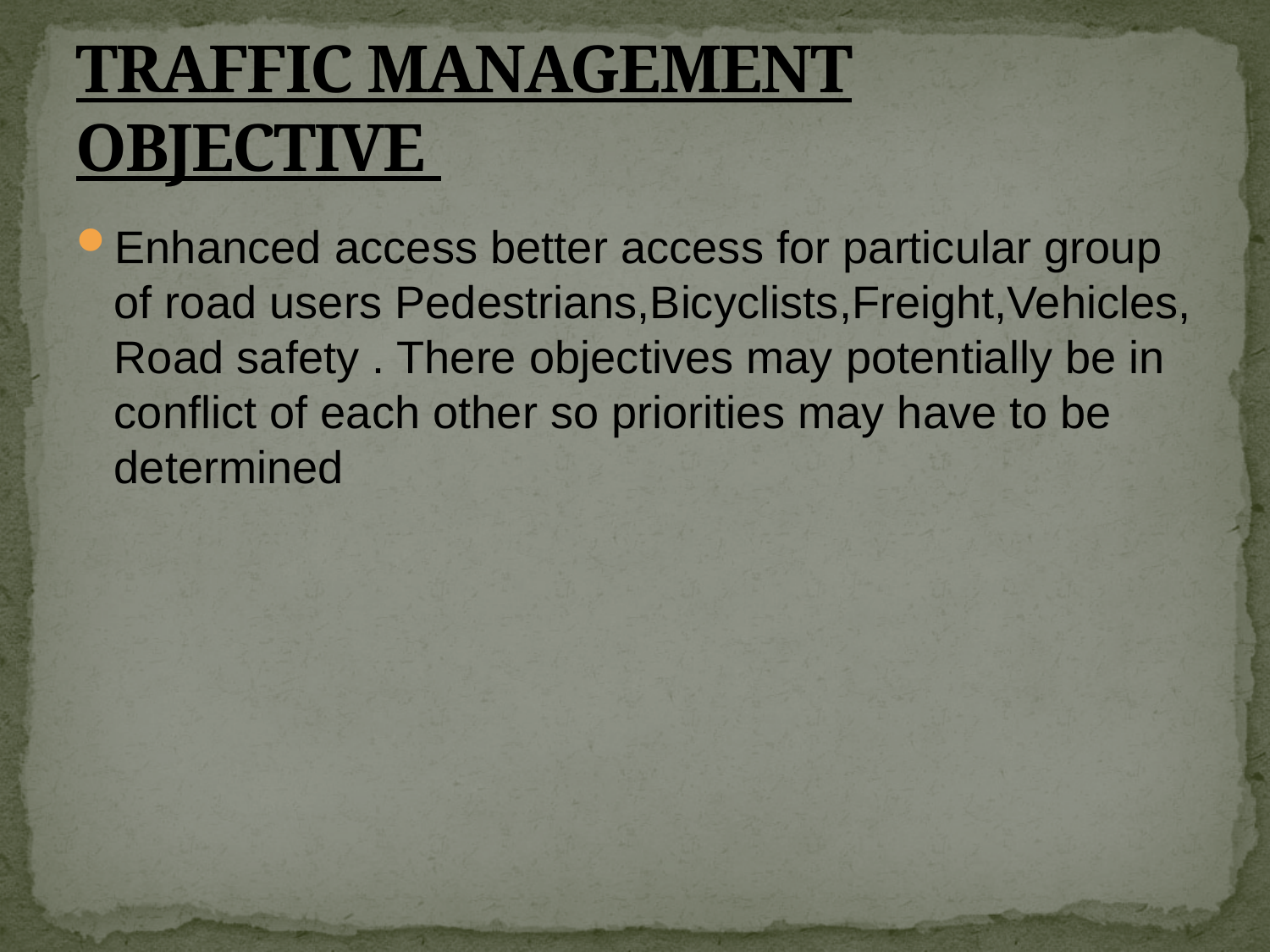

# TRAFFIC MANAGEMENT OBJECTIVE
Enhanced access better access for particular group of road users Pedestrians,Bicyclists,Freight,Vehicles, Road safety . There objectives may potentially be in conflict of each other so priorities may have to be determined